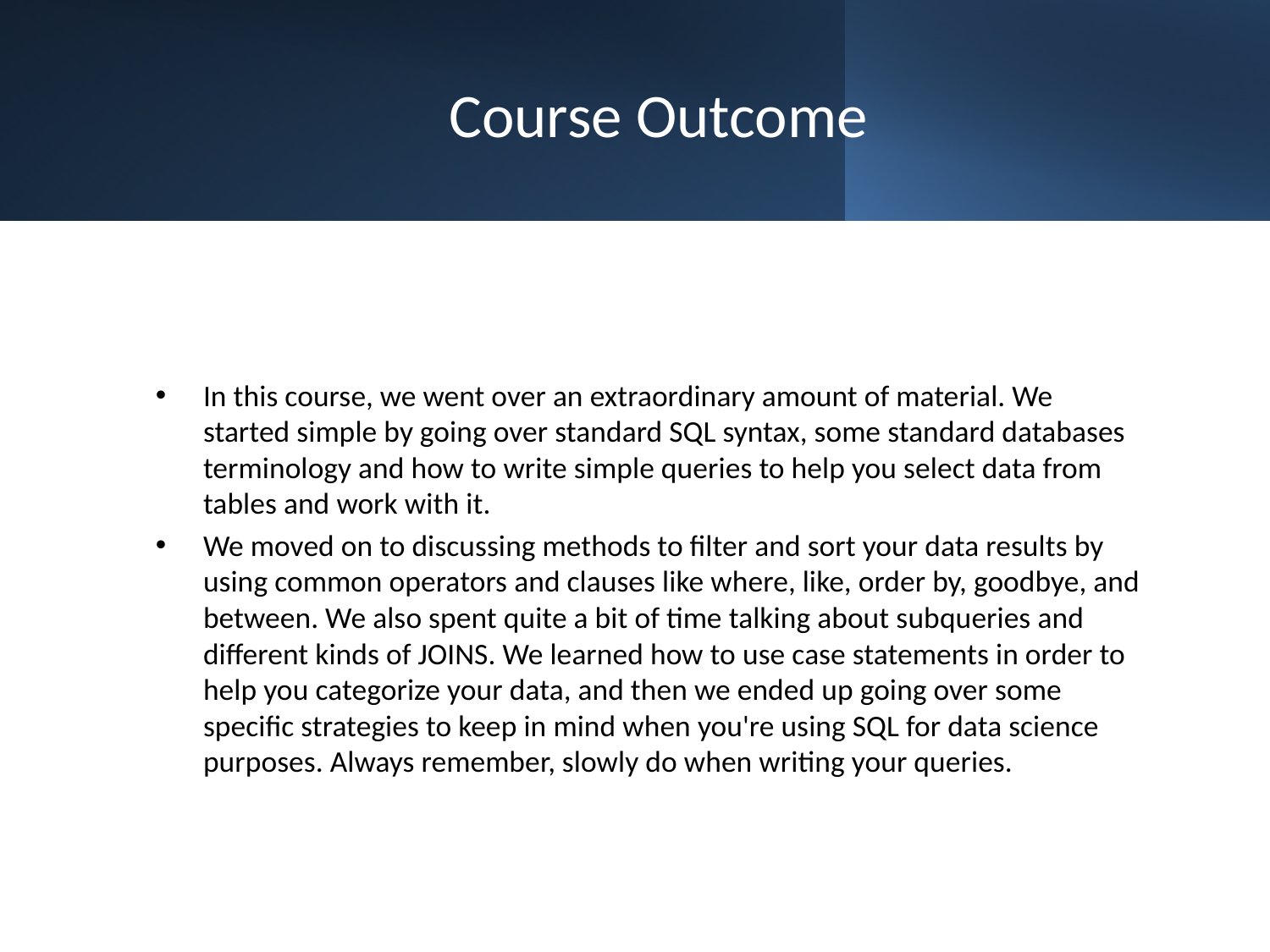

# Course Outcome
In this course, we went over an extraordinary amount of material. We started simple by going over standard SQL syntax, some standard databases terminology and how to write simple queries to help you select data from tables and work with it.
We moved on to discussing methods to filter and sort your data results by using common operators and clauses like where, like, order by, goodbye, and between. We also spent quite a bit of time talking about subqueries and different kinds of JOINS. We learned how to use case statements in order to help you categorize your data, and then we ended up going over some specific strategies to keep in mind when you're using SQL for data science purposes. Always remember, slowly do when writing your queries.